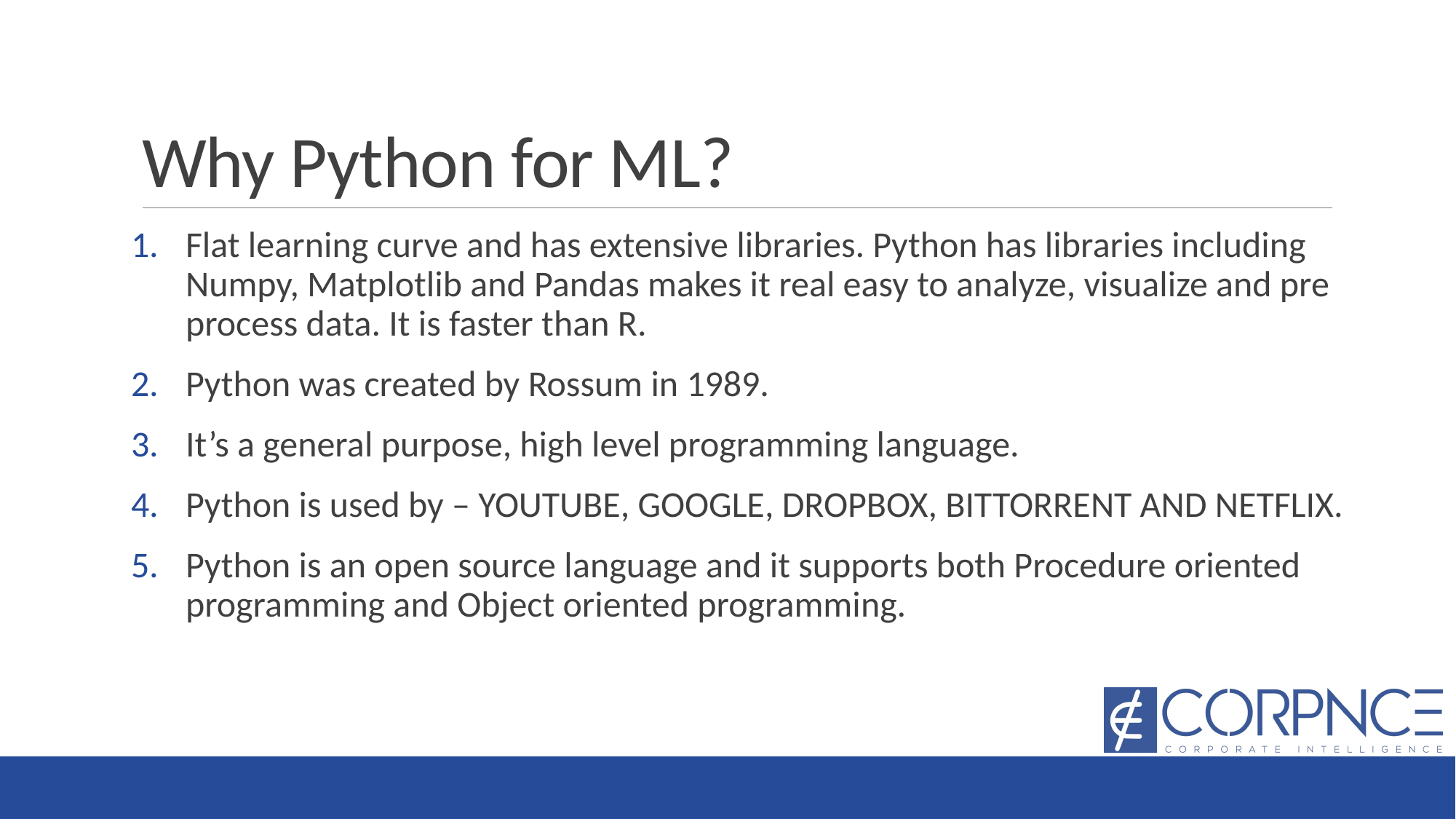

# Why Python for ML?
Flat learning curve and has extensive libraries. Python has libraries including Numpy, Matplotlib and Pandas makes it real easy to analyze, visualize and pre process data. It is faster than R.
Python was created by Rossum in 1989.
It’s a general purpose, high level programming language.
Python is used by – YOUTUBE, GOOGLE, DROPBOX, BITTORRENT AND NETFLIX.
Python is an open source language and it supports both Procedure oriented programming and Object oriented programming.